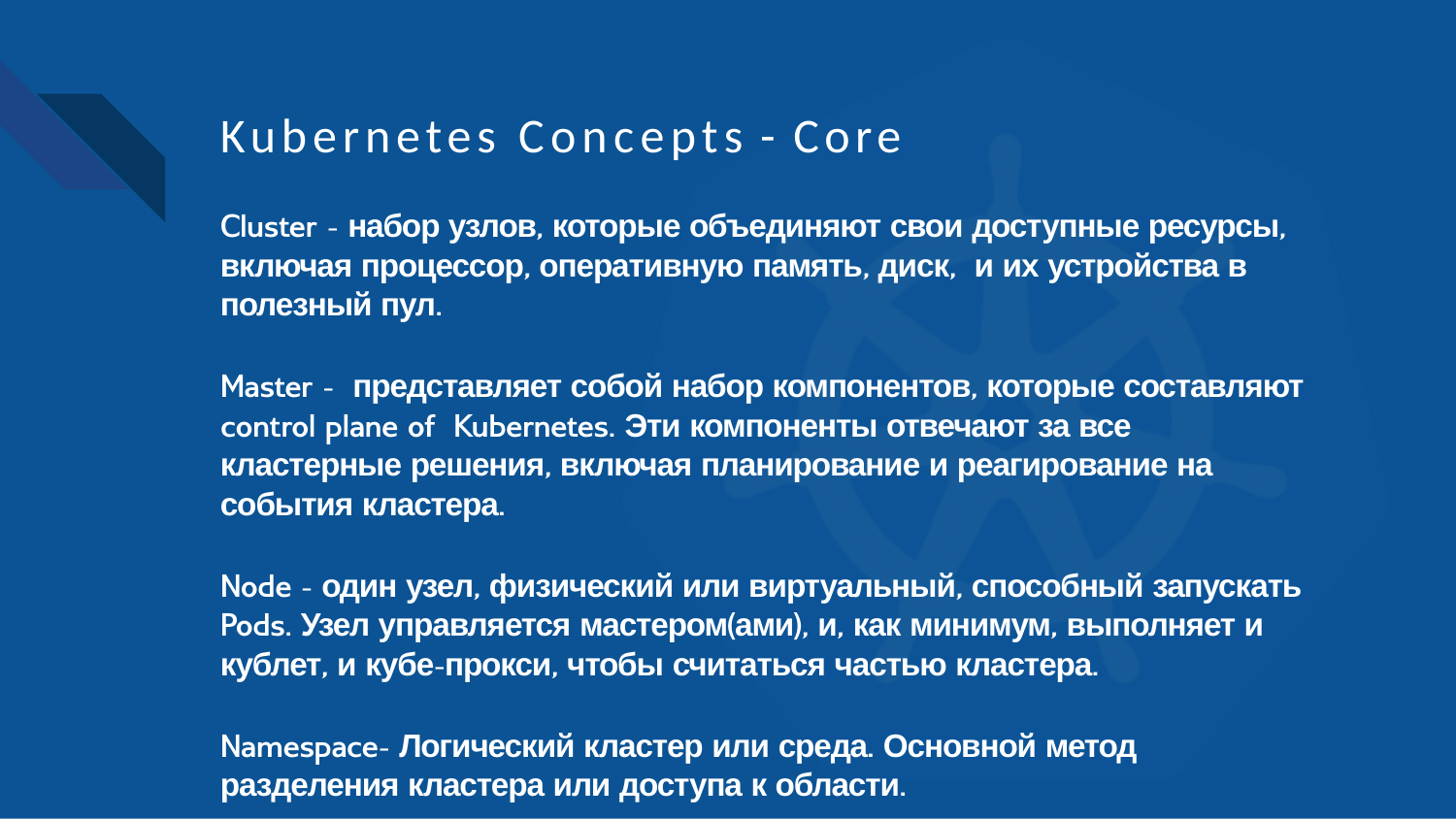

# Kubernetes Concepts - Core
Cluster - набор узлов, которые объединяют свои доступные ресурсы, включая процессор, оперативную память, диск,  и их устройства в полезный пул.

Master -  представляет собой набор компонентов, которые составляют control plane of  Kubernetes. Эти компоненты отвечают за все кластерные решения, включая планирование и реагирование на события кластера.

Node - один узел, физический или виртуальный, способный запускать Pods. Узел управляется мастером(ами), и, как минимум, выполняет и кублет, и кубе-прокси, чтобы считаться частью кластера.

Namespace- Логический кластер или среда. Основной метод разделения кластера или доступа к области.